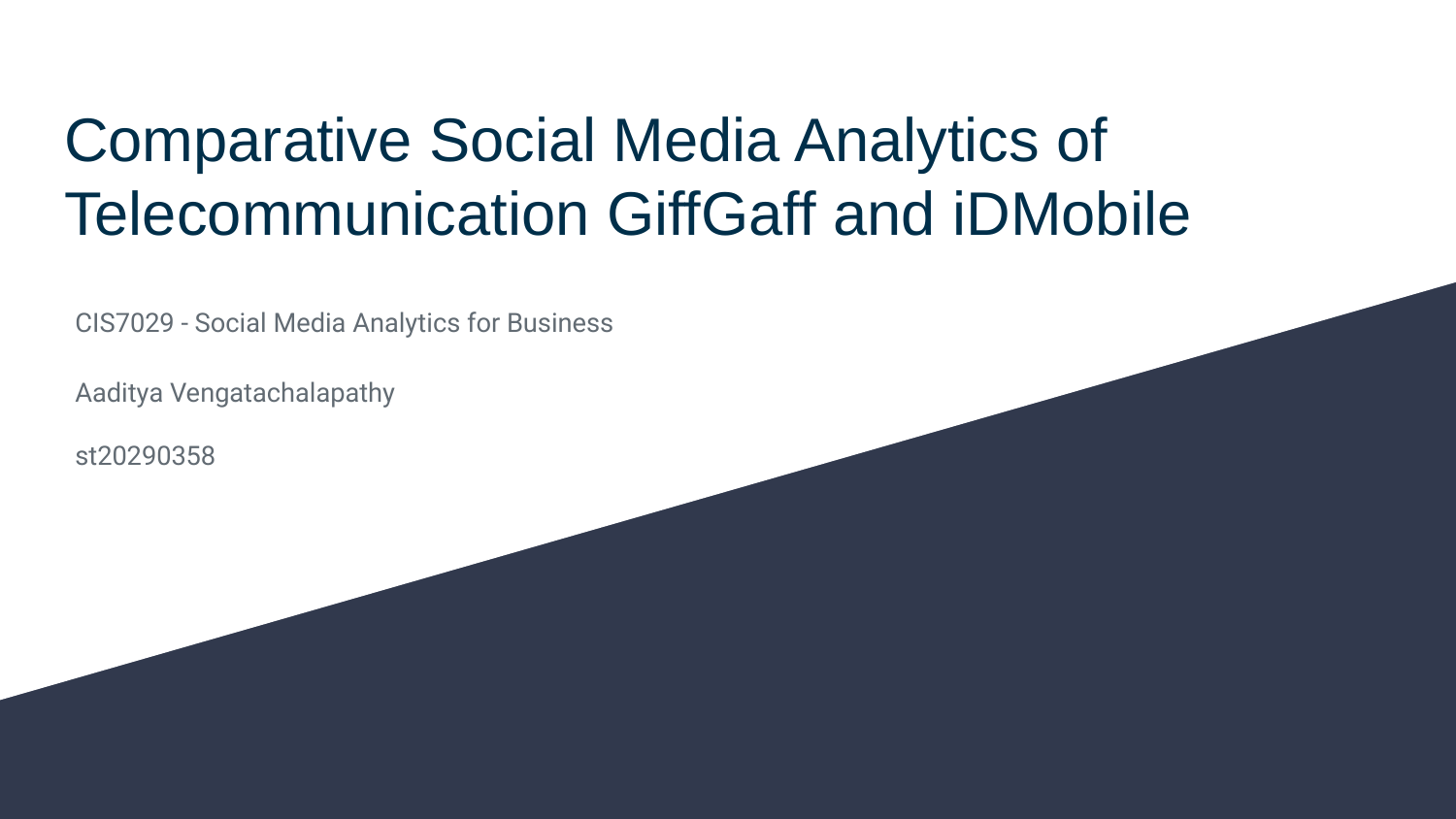

# Comparative Social Media Analytics of Telecommunication GiffGaff and iDMobile
CIS7029 - Social Media Analytics for Business

Aaditya Vengatachalapathy

st20290358